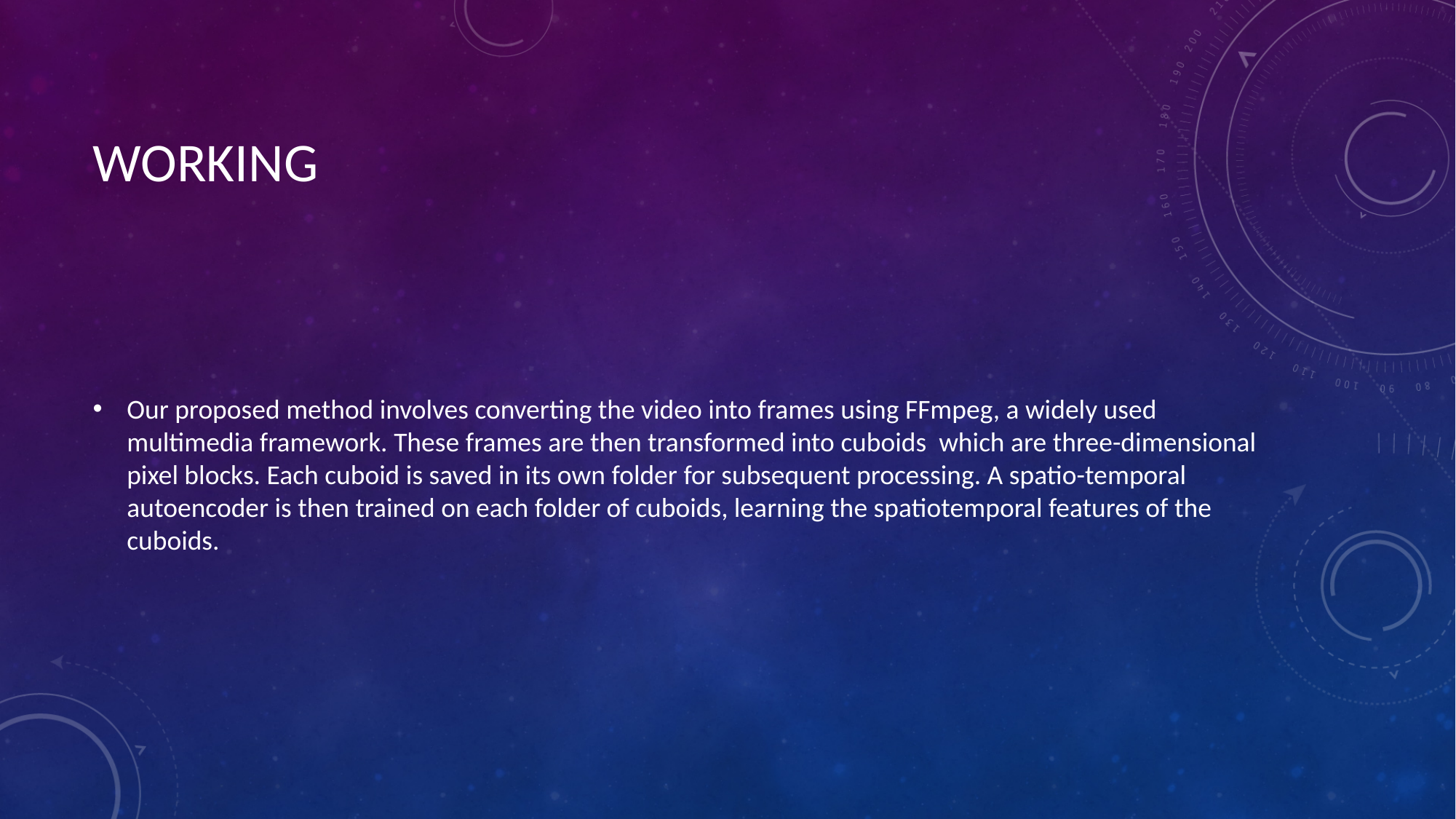

# Working
Our proposed method involves converting the video into frames using FFmpeg, a widely used multimedia framework. These frames are then transformed into cuboids  which are three-dimensional pixel blocks. Each cuboid is saved in its own folder for subsequent processing. A spatio-temporal autoencoder is then trained on each folder of cuboids, learning the spatiotemporal features of the cuboids.